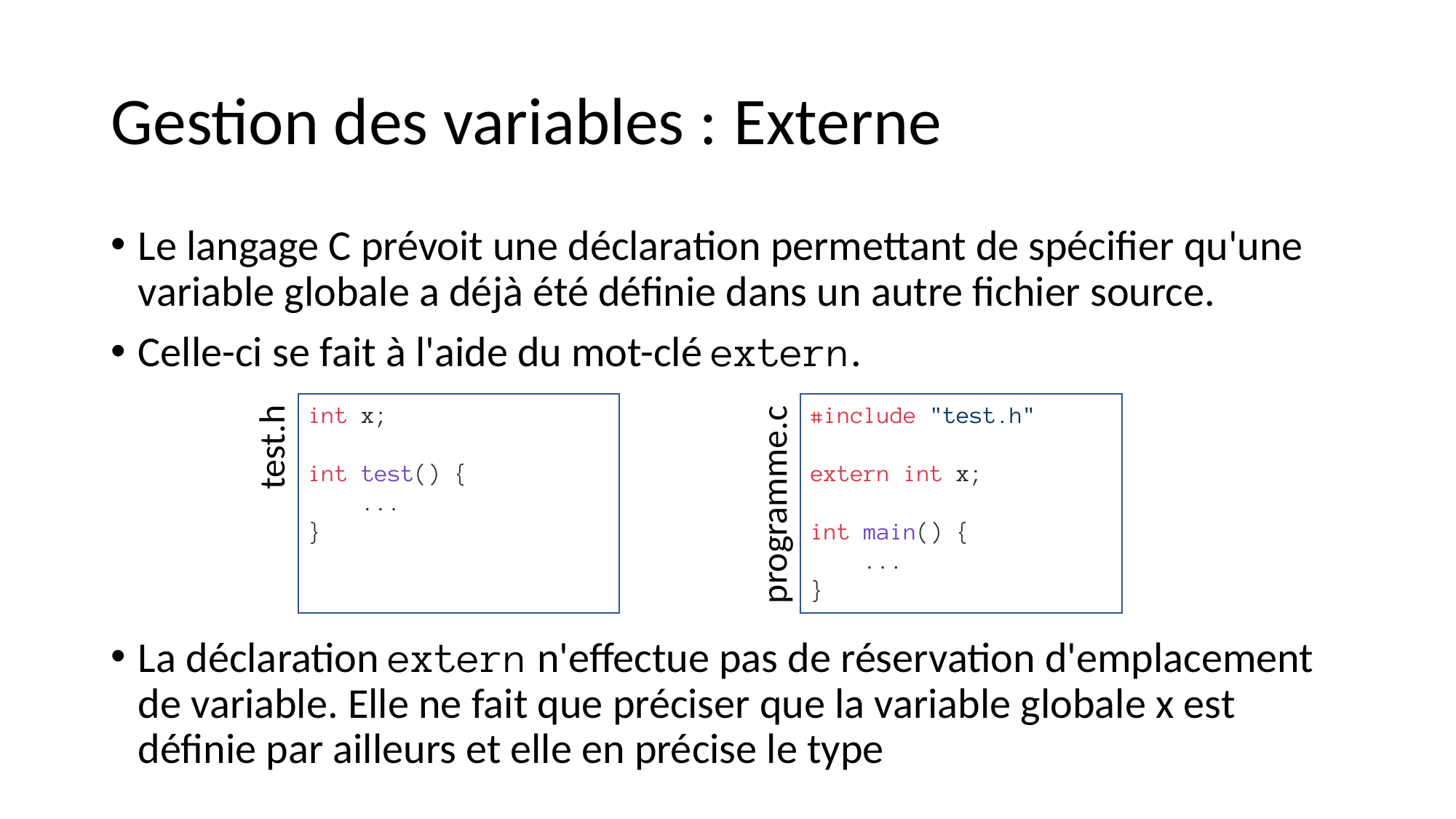

# Gestion des variables : Externe
Le langage C prévoit une déclaration permettant de spécifier qu'une variable globale a déjà été définie dans un autre fichier source.
Celle-ci se fait à l'aide du mot-clé extern.

La déclaration extern n'effectue pas de réservation d'emplacement de variable. Elle ne fait que préciser que la variable globale x est définie par ailleurs et elle en précise le type
#include "test.h"
extern int x;
int main() {
    ...
}
int x;
int test() {
    ...
}
test.h
programme.c